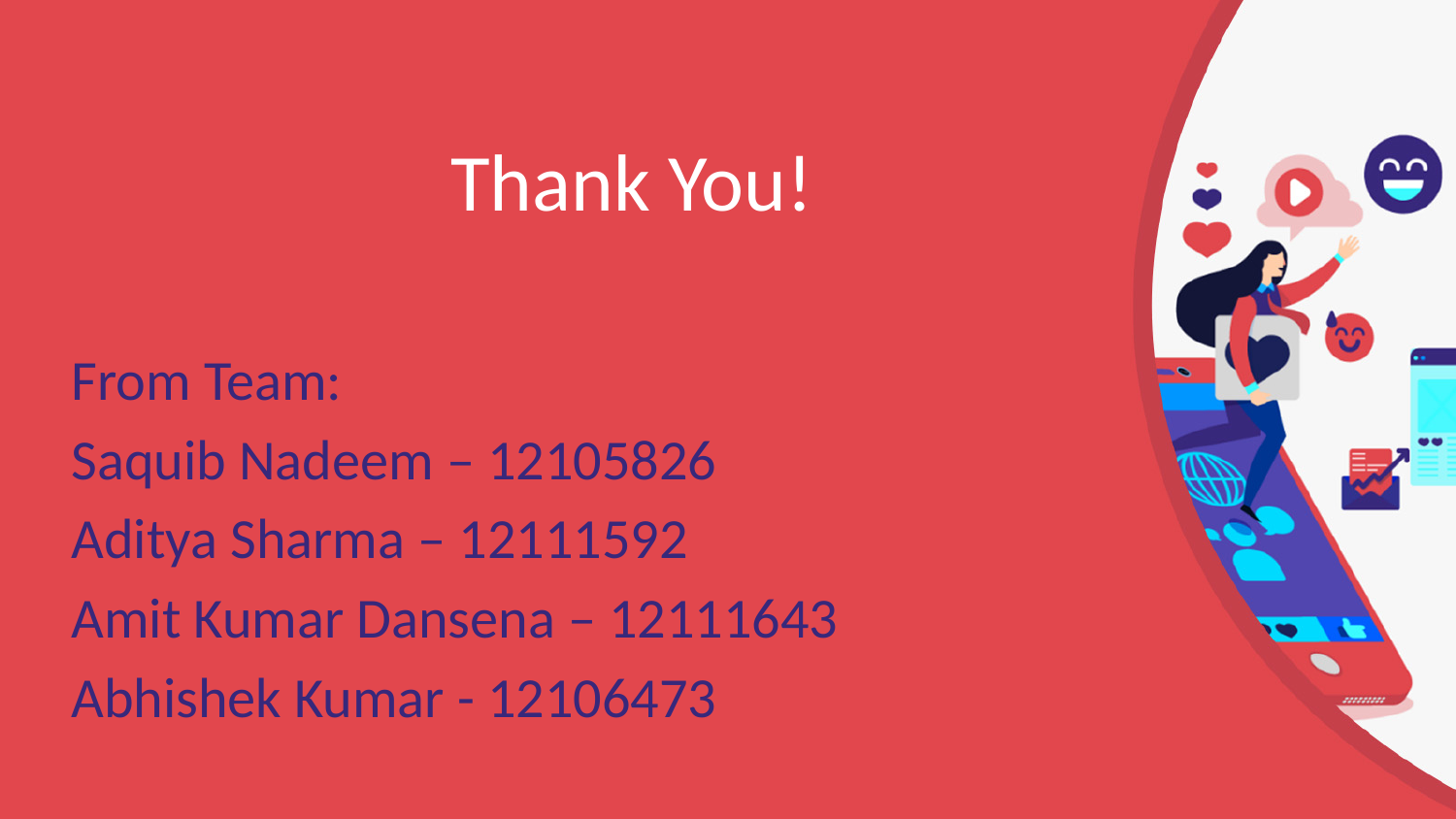

# Thank You!
From Team:
Saquib Nadeem – 12105826
Aditya Sharma – 12111592
Amit Kumar Dansena – 12111643
Abhishek Kumar - 12106473